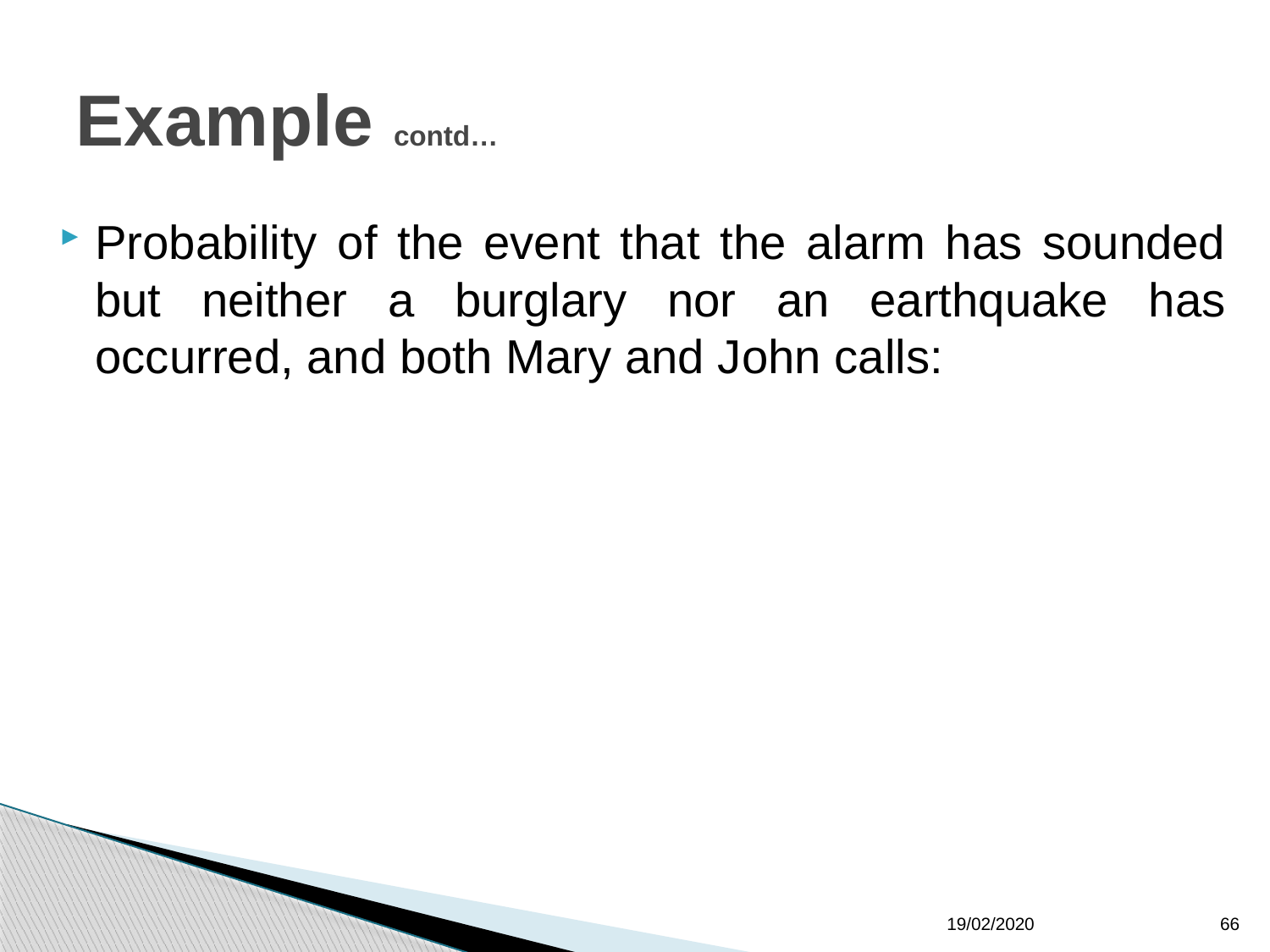

# Example contd…
Probability of the event that the alarm has sounded but neither a burglary nor an earthquake has occurred, and both Mary and John calls:
19/02/2020
66